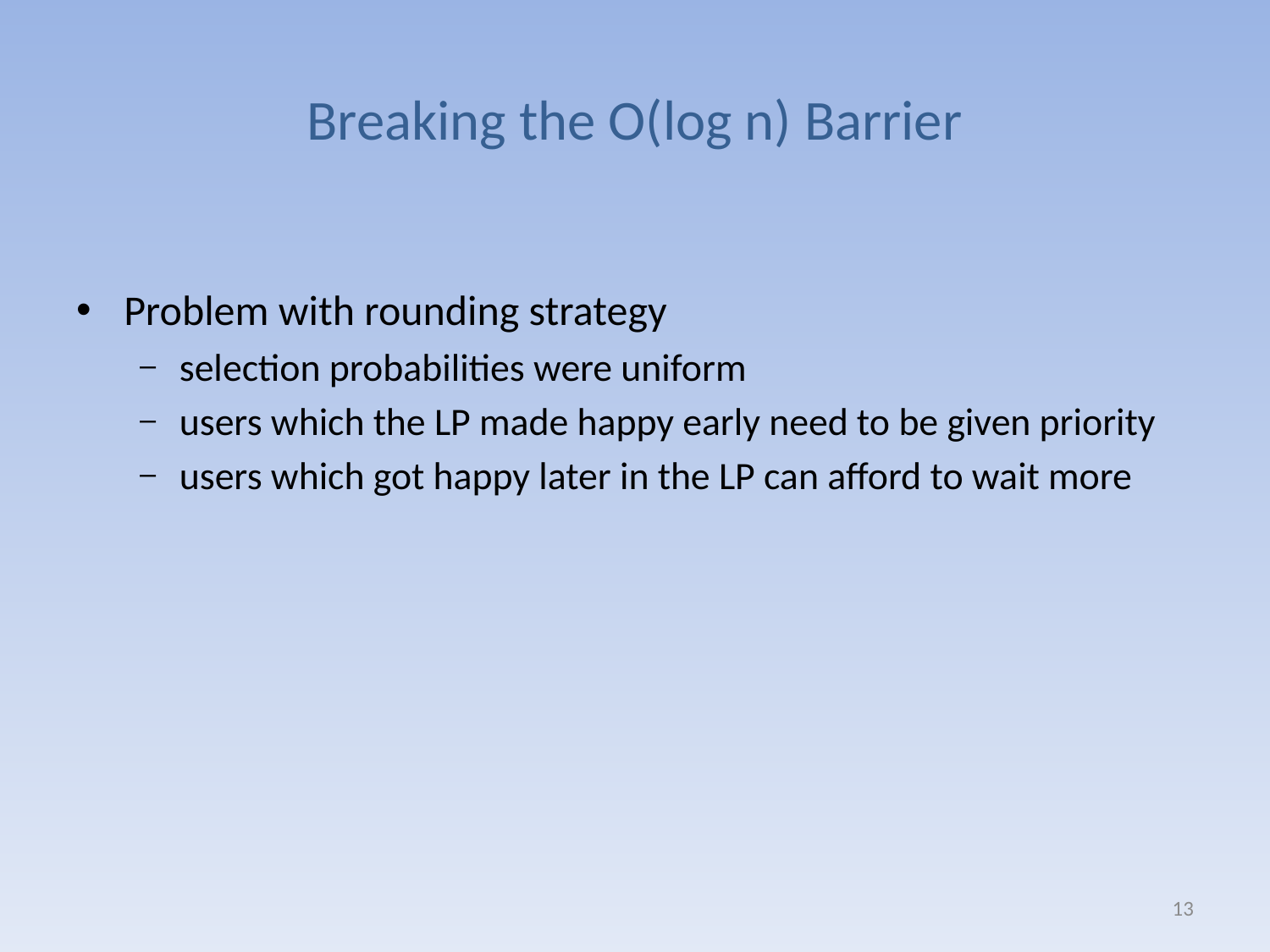

# Breaking the O(log n) Barrier

Problem with rounding strategy
selection probabilities were uniform
users which the LP made happy early need to be given priority
users which got happy later in the LP can afford to wait more
13